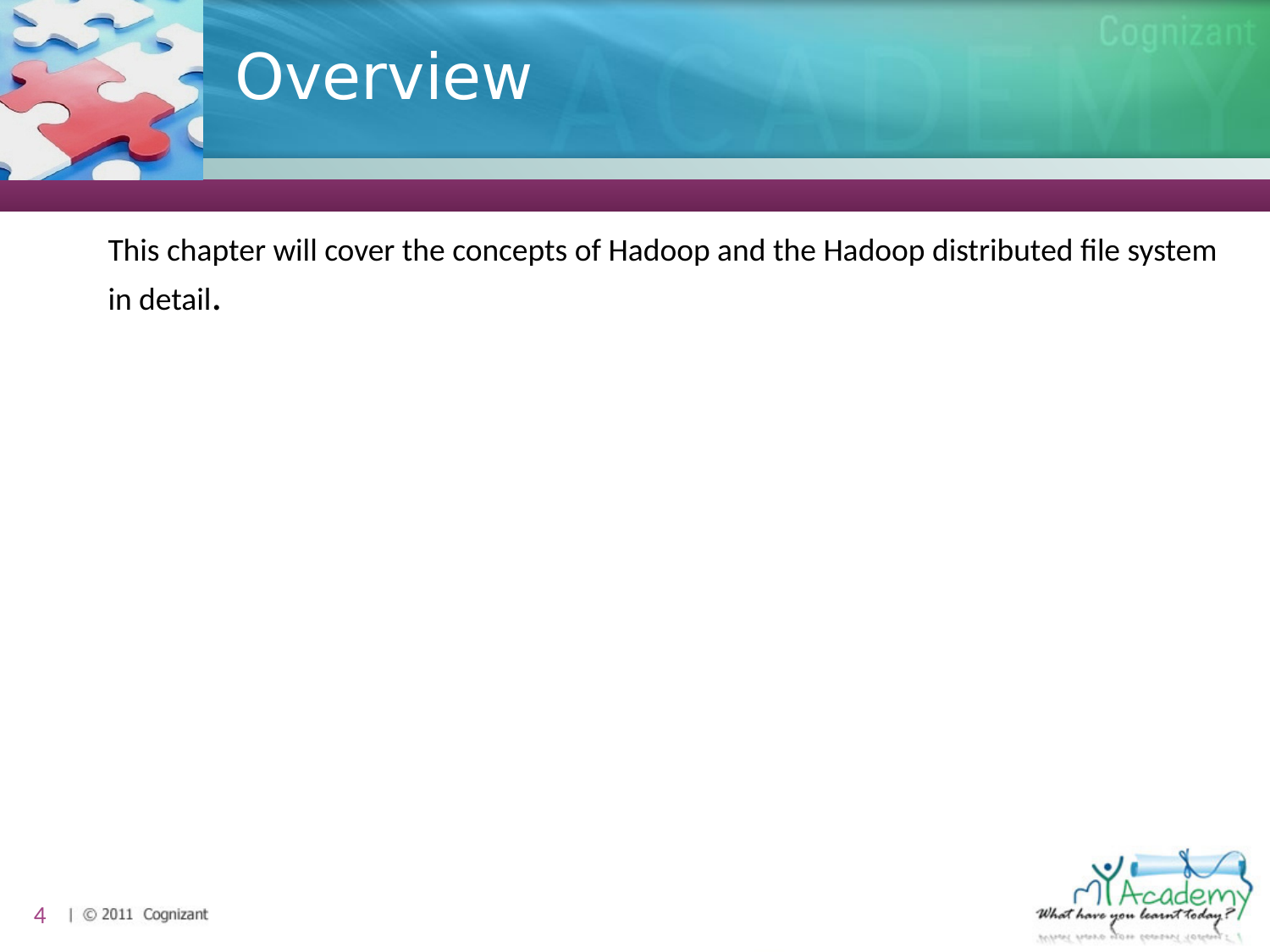

# Overview
This chapter will cover the concepts of Hadoop and the Hadoop distributed file system in detail.
4